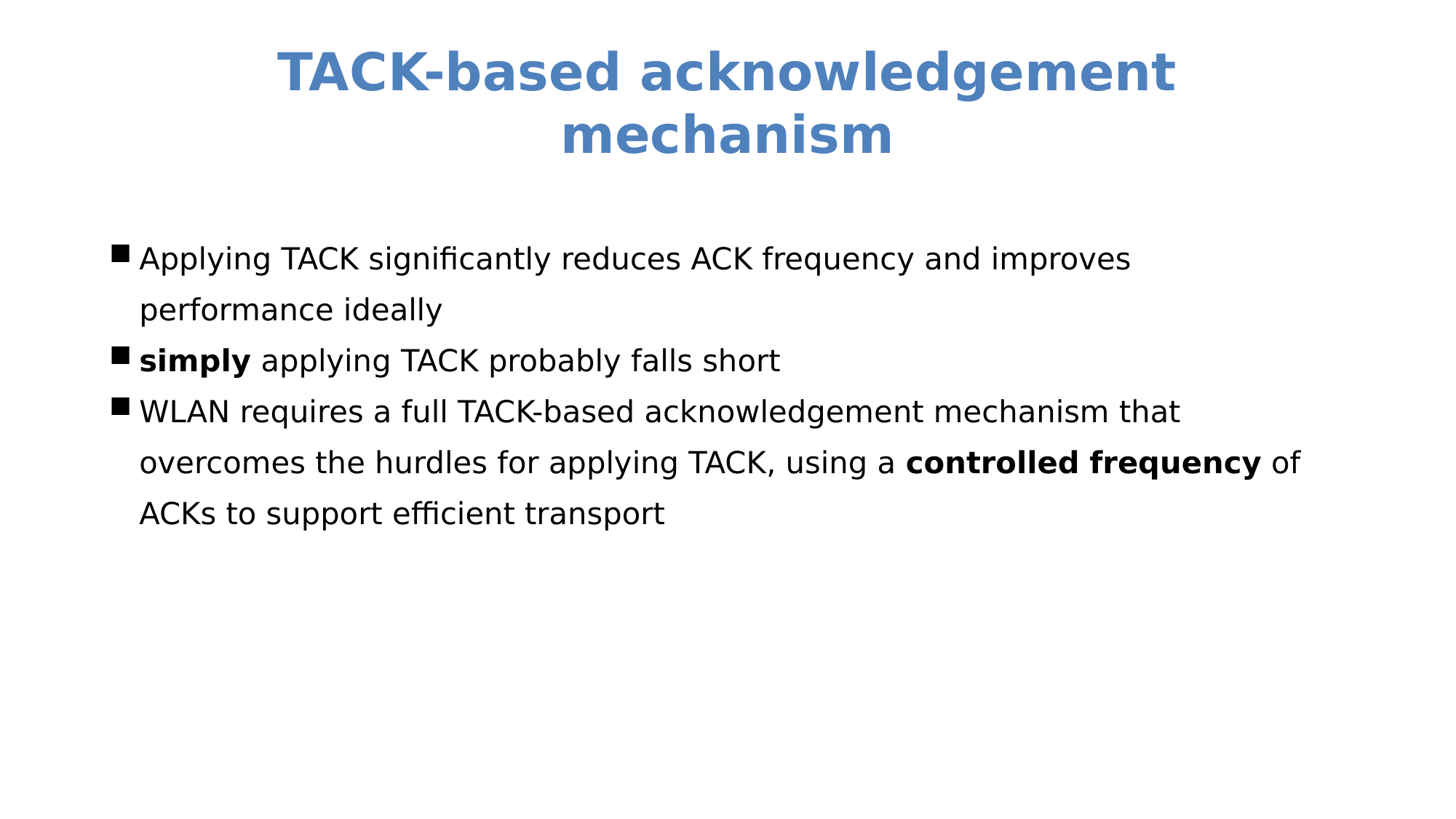

# TACK-based acknowledgement mechanism
Applying TACK significantly reduces ACK frequency and improves performance ideally
simply applying TACK probably falls short
WLAN requires a full TACK-based acknowledgement mechanism that overcomes the hurdles for applying TACK, using a controlled frequency of ACKs to support efficient transport
21